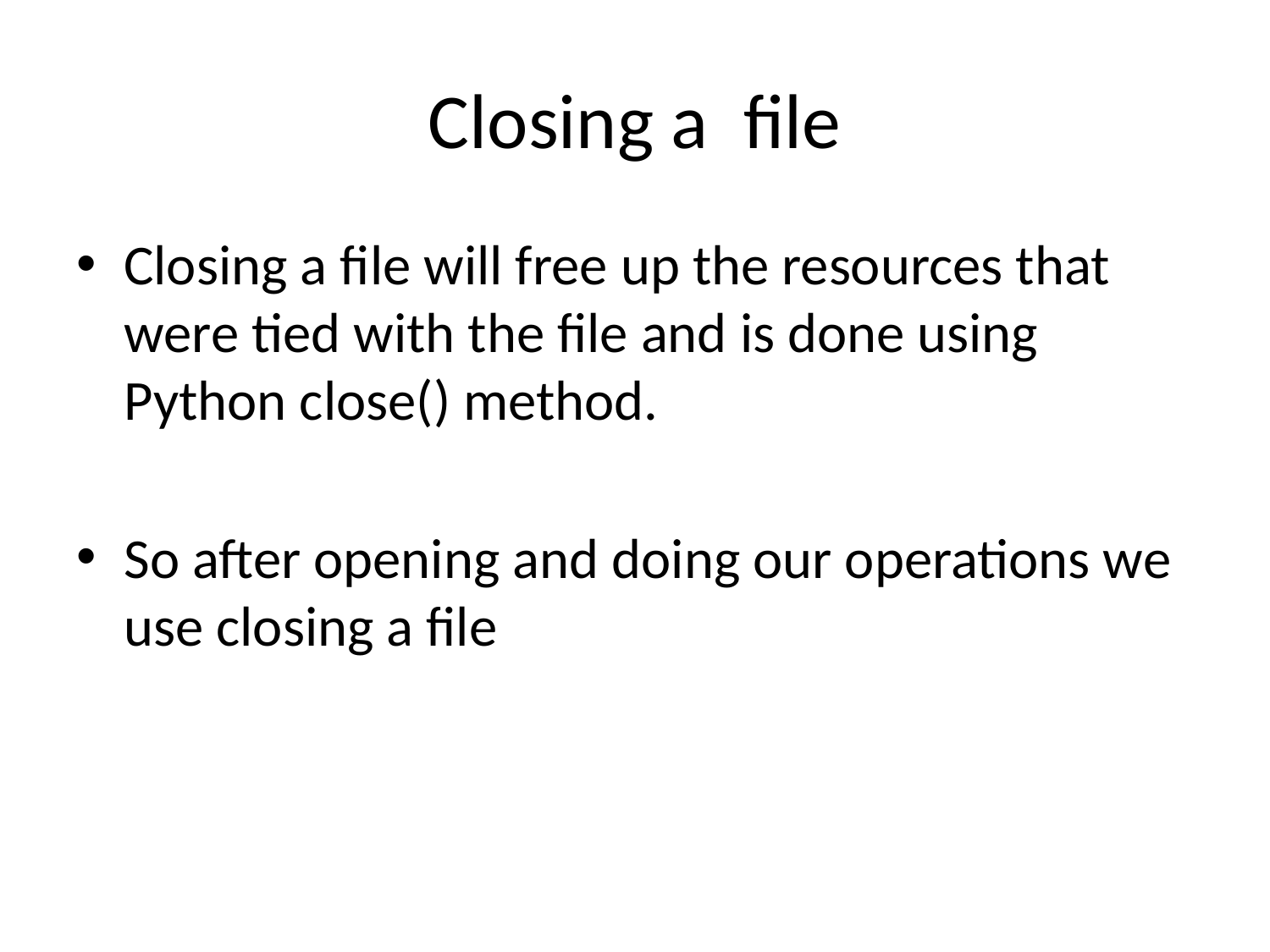

# Closing a  file
Closing a file will free up the resources that were tied with the file and is done using Python close() method.

So after opening and doing our operations we use closing a file